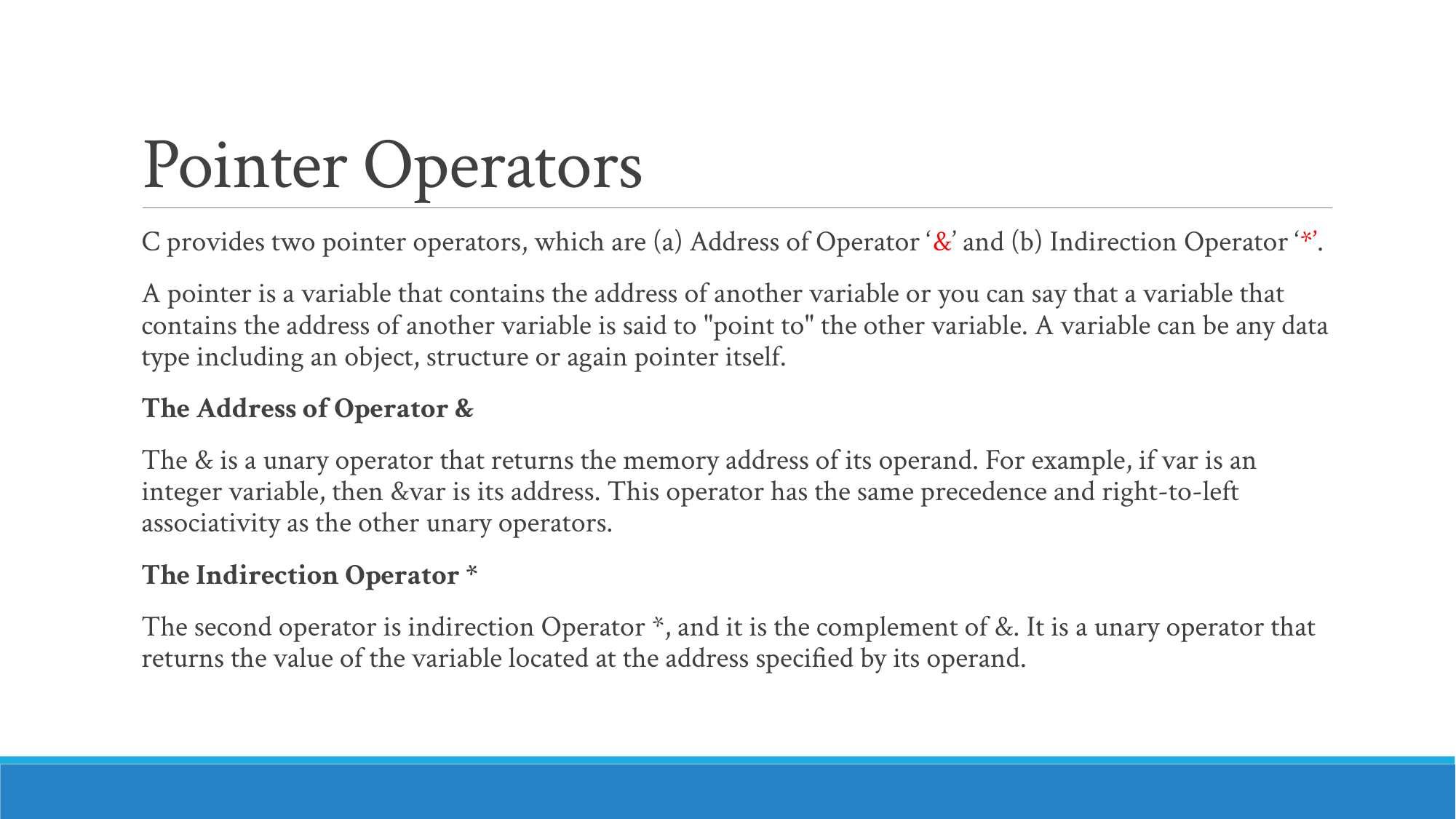

# Pointer Operators
C provides two pointer operators, which are (a) Address of Operator ‘&’ and (b) Indirection Operator ‘*’.
A pointer is a variable that contains the address of another variable or you can say that a variable that contains the address of another variable is said to "point to" the other variable. A variable can be any data type including an object, structure or again pointer itself.
The Address of Operator &
The & is a unary operator that returns the memory address of its operand. For example, if var is an integer variable, then &var is its address. This operator has the same precedence and right-to-left associativity as the other unary operators.
The Indirection Operator *
The second operator is indirection Operator *, and it is the complement of &. It is a unary operator that returns the value of the variable located at the address specified by its operand.